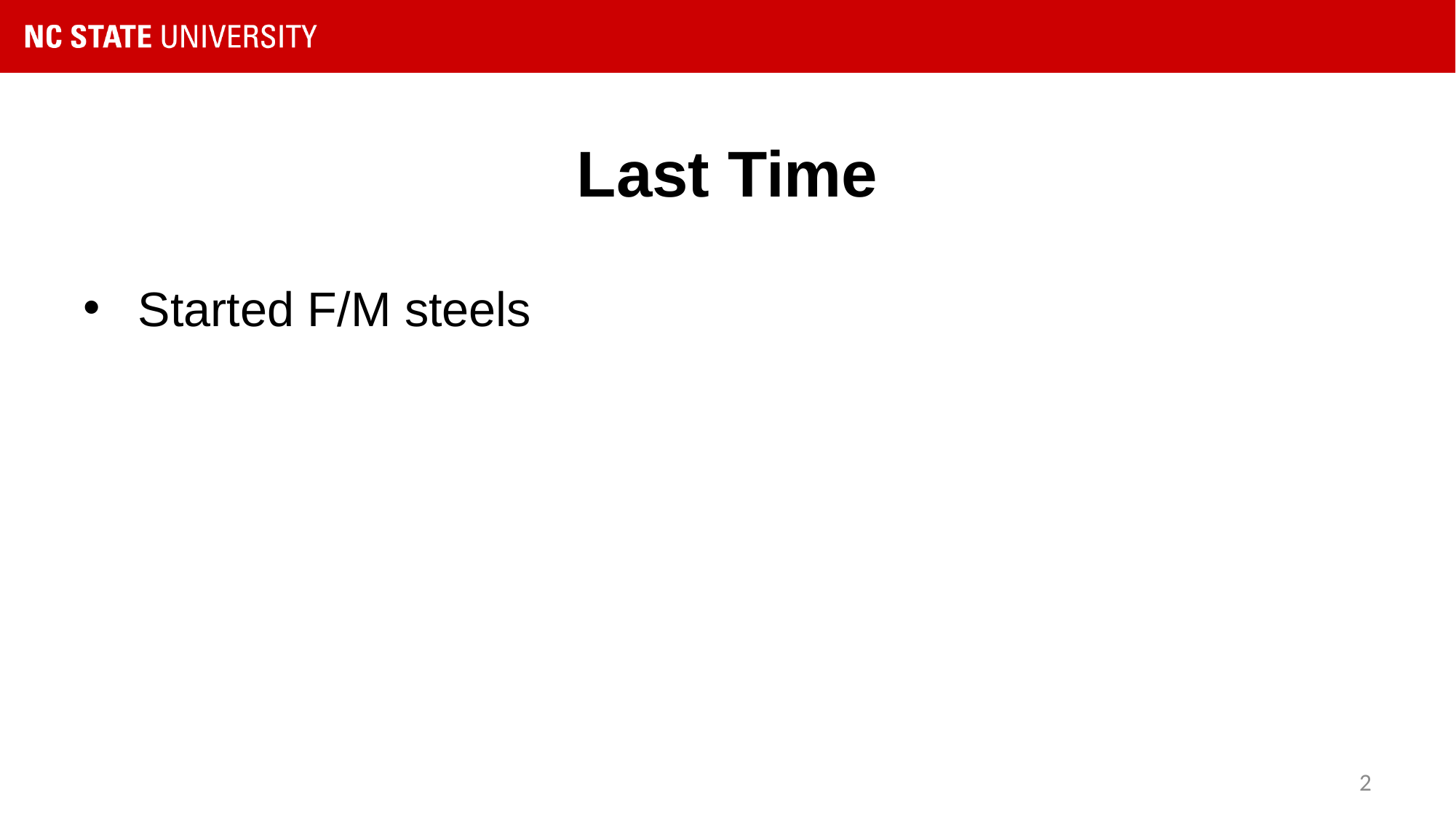

# Last Time
Started F/M steels
2